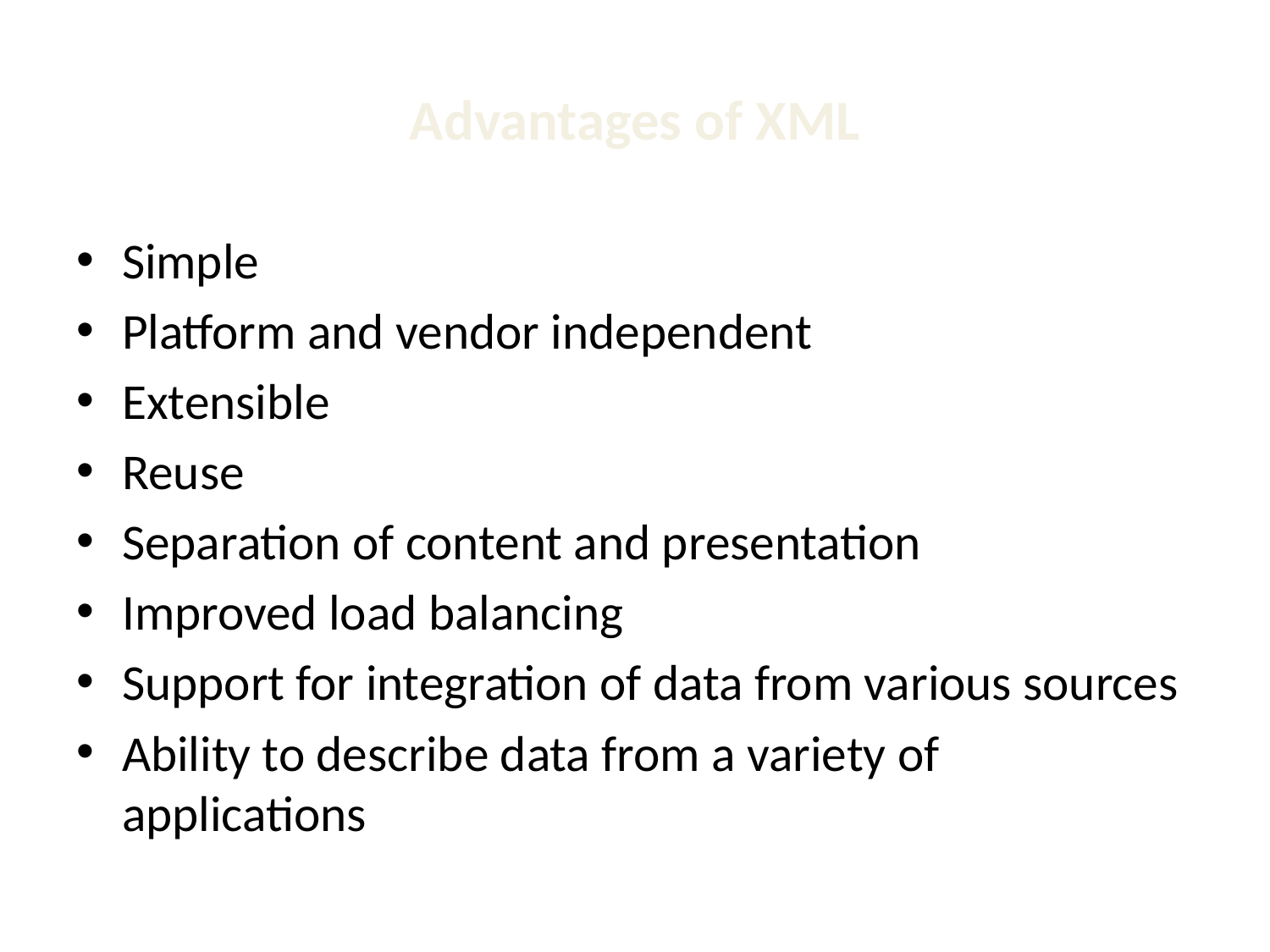

# Advantages of XML
Simple
Platform and vendor independent
Extensible
Reuse
Separation of content and presentation
Improved load balancing
Support for integration of data from various sources
Ability to describe data from a variety of applications